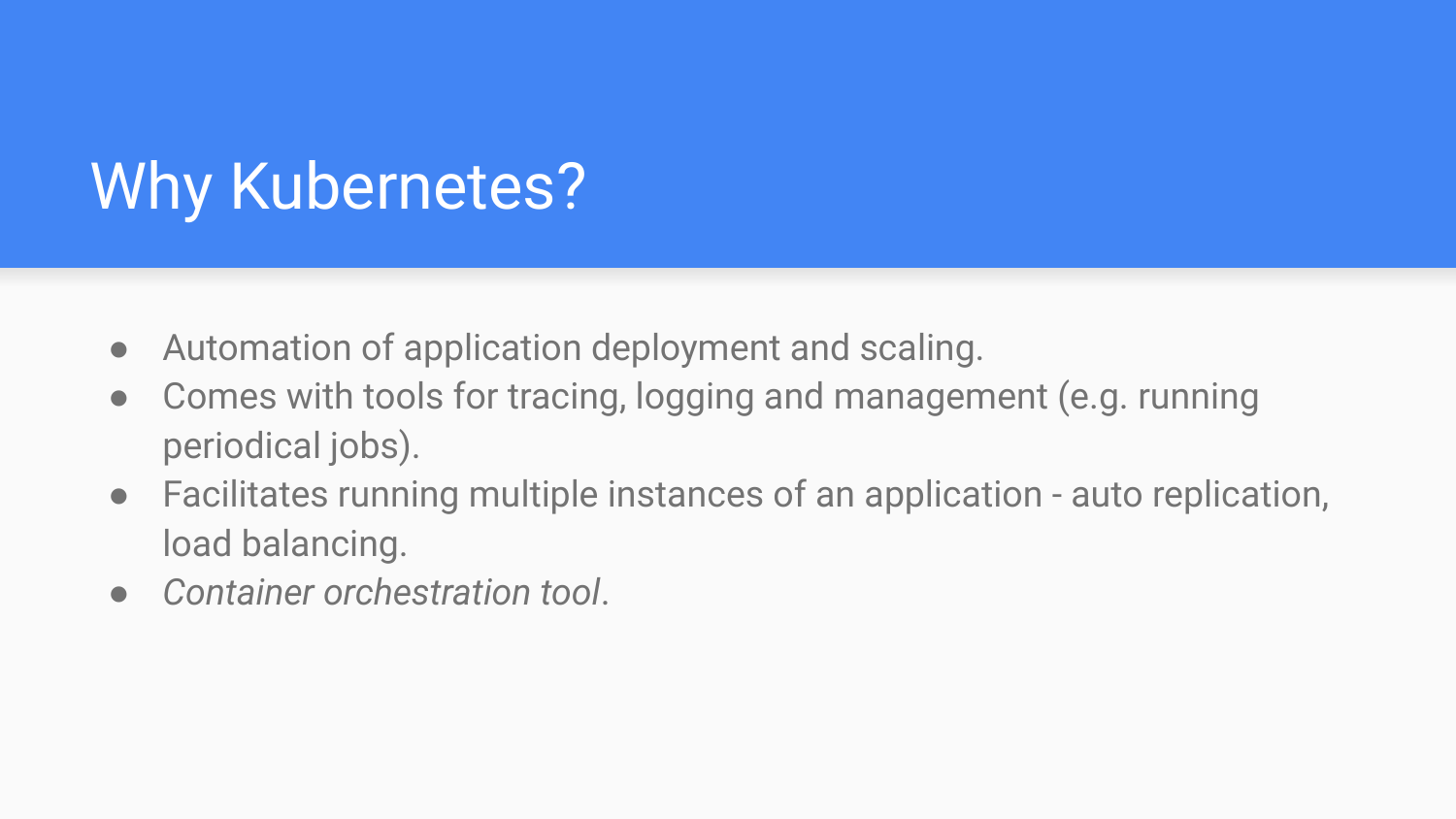

# Why Kubernetes?
Automation of application deployment and scaling.
Comes with tools for tracing, logging and management (e.g. running periodical jobs).
Facilitates running multiple instances of an application - auto replication, load balancing.
Container orchestration tool.